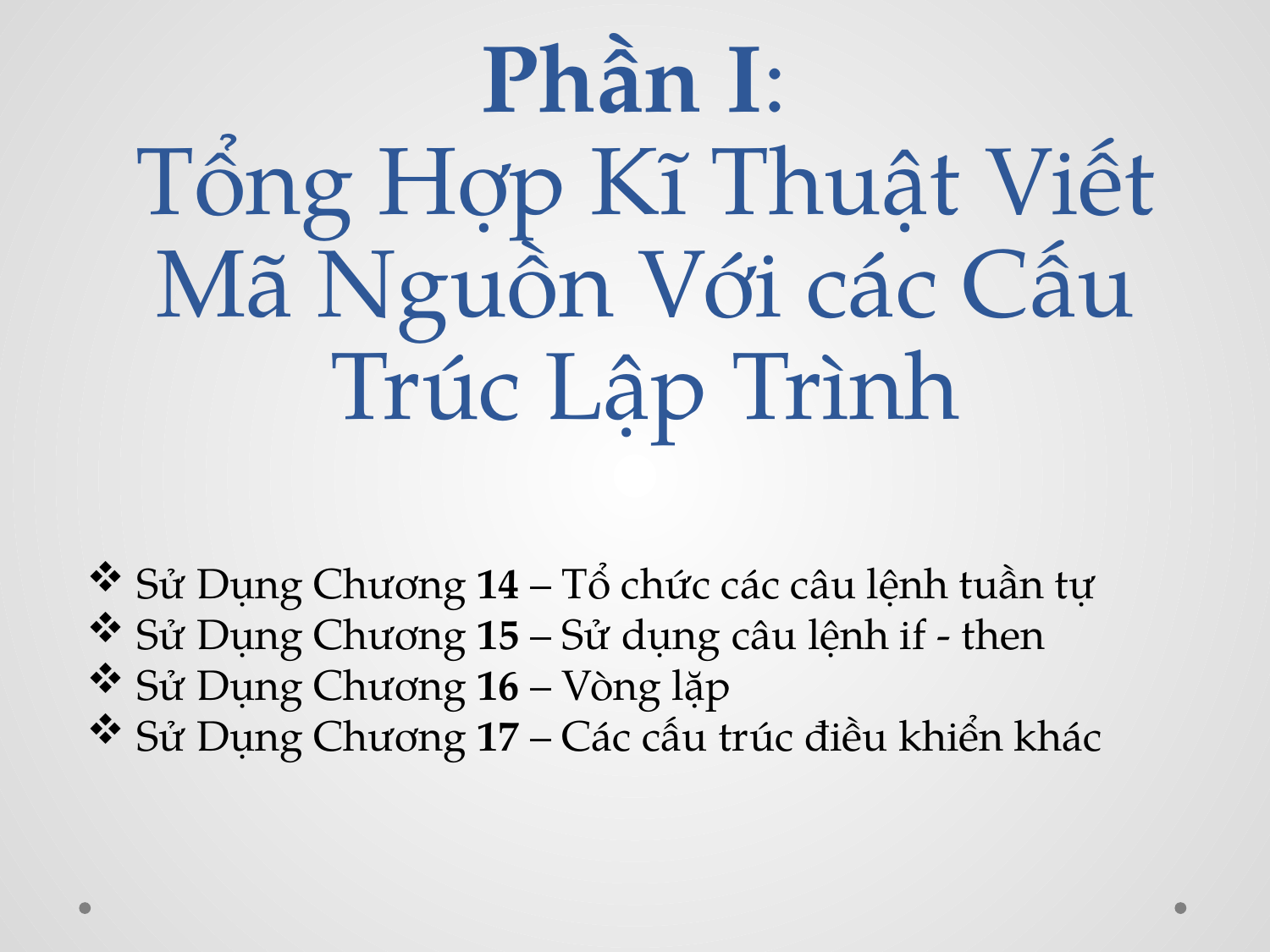

# Phần I: Tổng Hợp Kĩ Thuật Viết Mã Nguồn Với các Cấu Trúc Lập Trình
 Sử Dụng Chương 14 – Tổ chức các câu lệnh tuần tự
 Sử Dụng Chương 15 – Sử dụng câu lệnh if - then
 Sử Dụng Chương 16 – Vòng lặp
 Sử Dụng Chương 17 – Các cấu trúc điều khiển khác